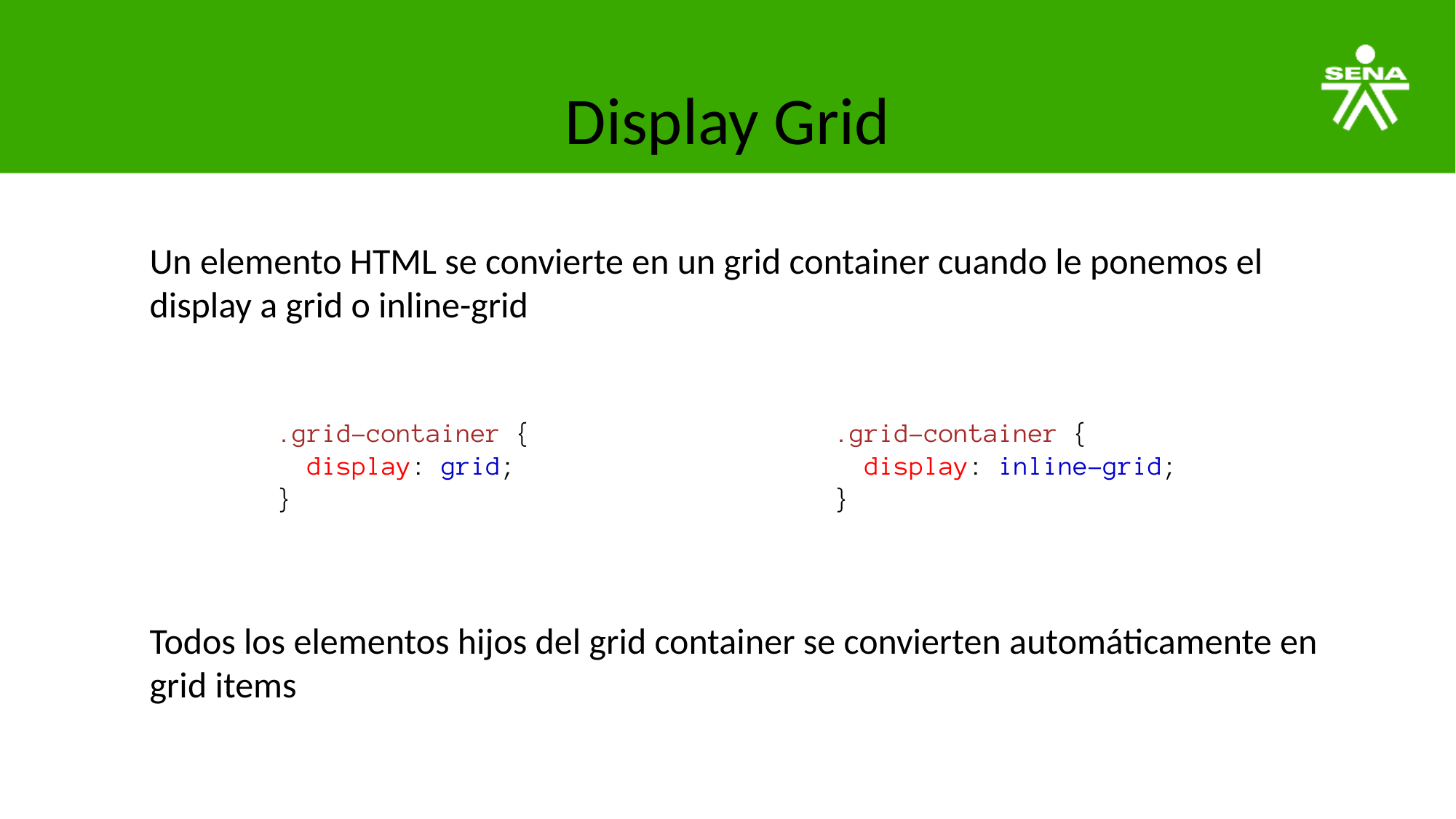

# Display Grid
Un elemento HTML se convierte en un grid container cuando le ponemos el display a grid o inline-grid
.grid-container {
  display: grid;
}
.grid-container {
  display: inline-grid;
}
Todos los elementos hijos del grid container se convierten automáticamente en grid items